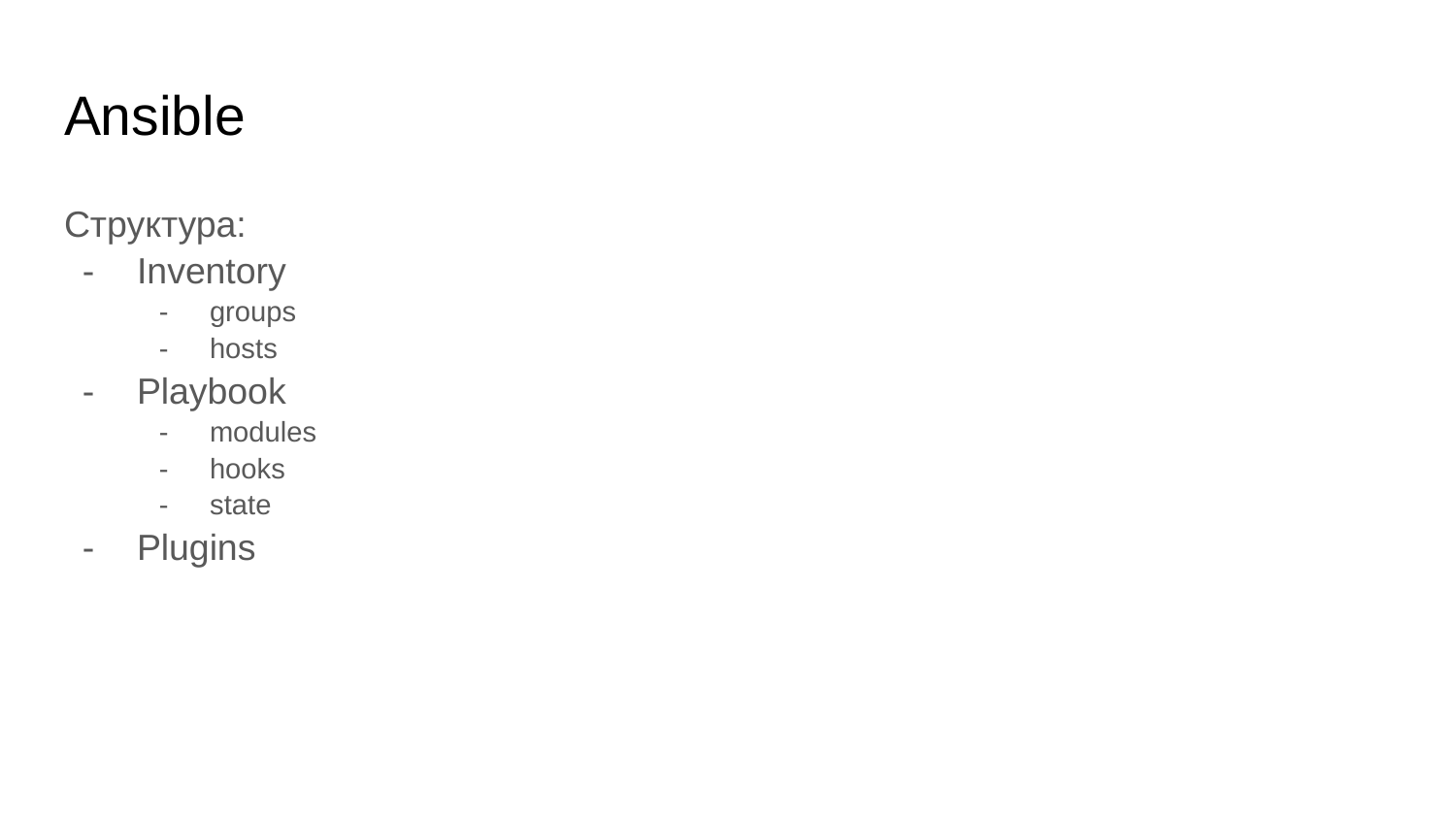

# Ansible
Структура:
Inventory
groups
hosts
Playbook
modules
hooks
state
Plugins